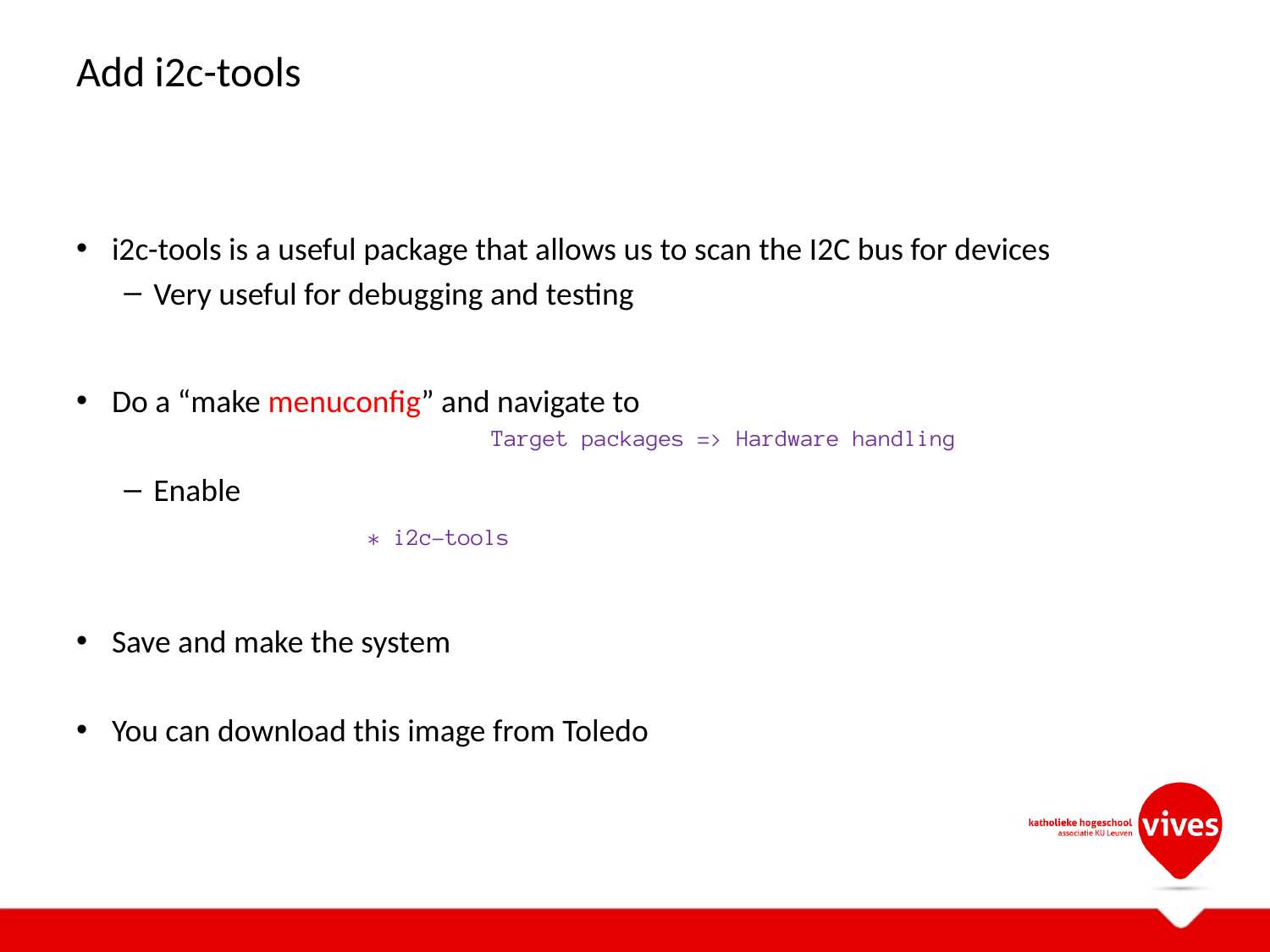

# Add i2c-tools
i2c-tools is a useful package that allows us to scan the I2C bus for devices
Very useful for debugging and testing

Do a “make menuconfig” and navigate to

Enable

Save and make the system

You can download this image from Toledo
Target packages => Hardware handling
* i2c-tools